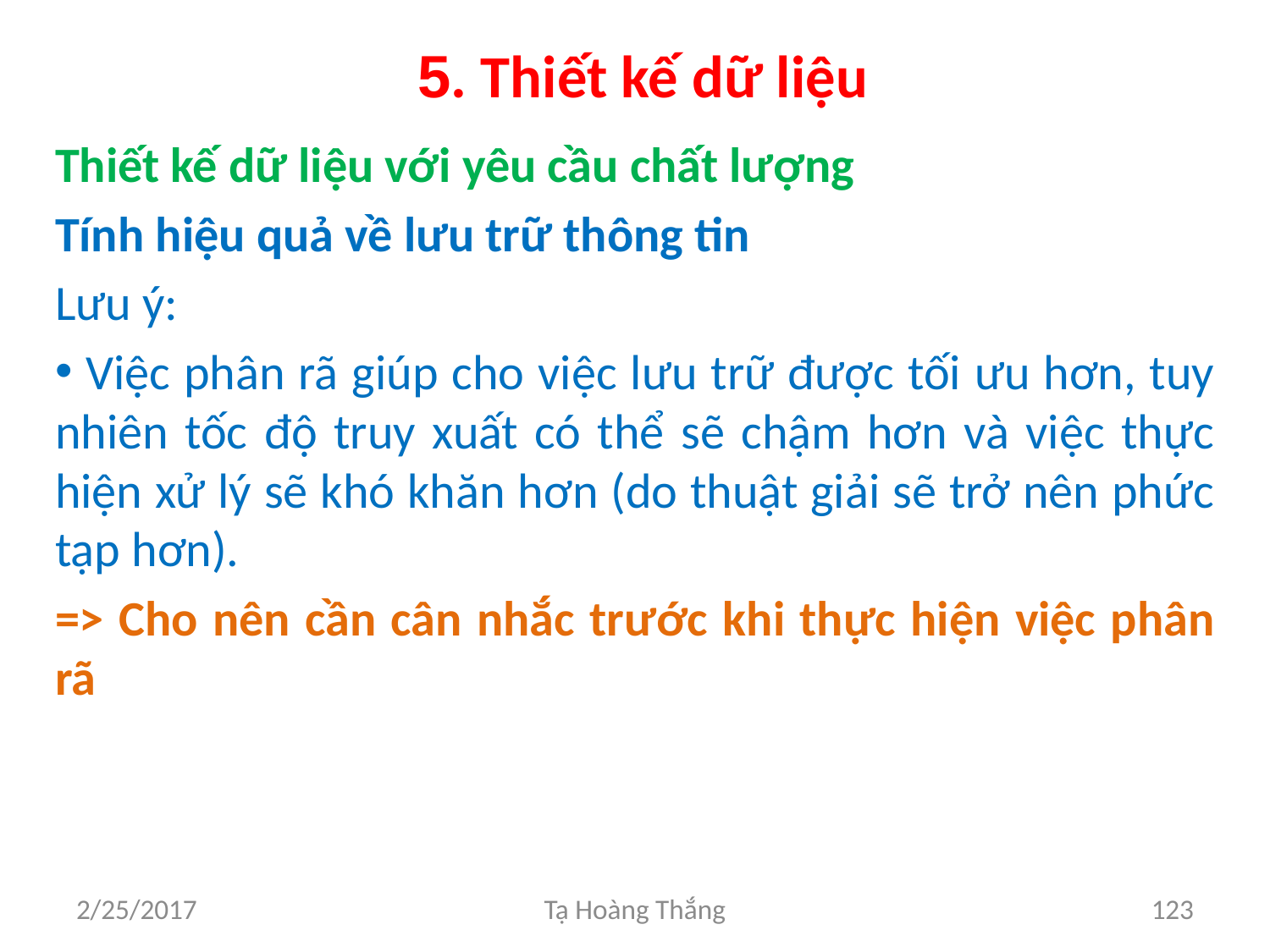

# 5. Thiết kế dữ liệu
Thiết kế dữ liệu với yêu cầu chất lượng
Tính hiệu quả về lưu trữ thông tin
Lưu ý:
 Việc phân rã giúp cho việc lưu trữ được tối ưu hơn, tuy nhiên tốc độ truy xuất có thể sẽ chậm hơn và việc thực hiện xử lý sẽ khó khăn hơn (do thuật giải sẽ trở nên phức tạp hơn).
=> Cho nên cần cân nhắc trước khi thực hiện việc phân rã

2/25/2017
Tạ Hoàng Thắng
123